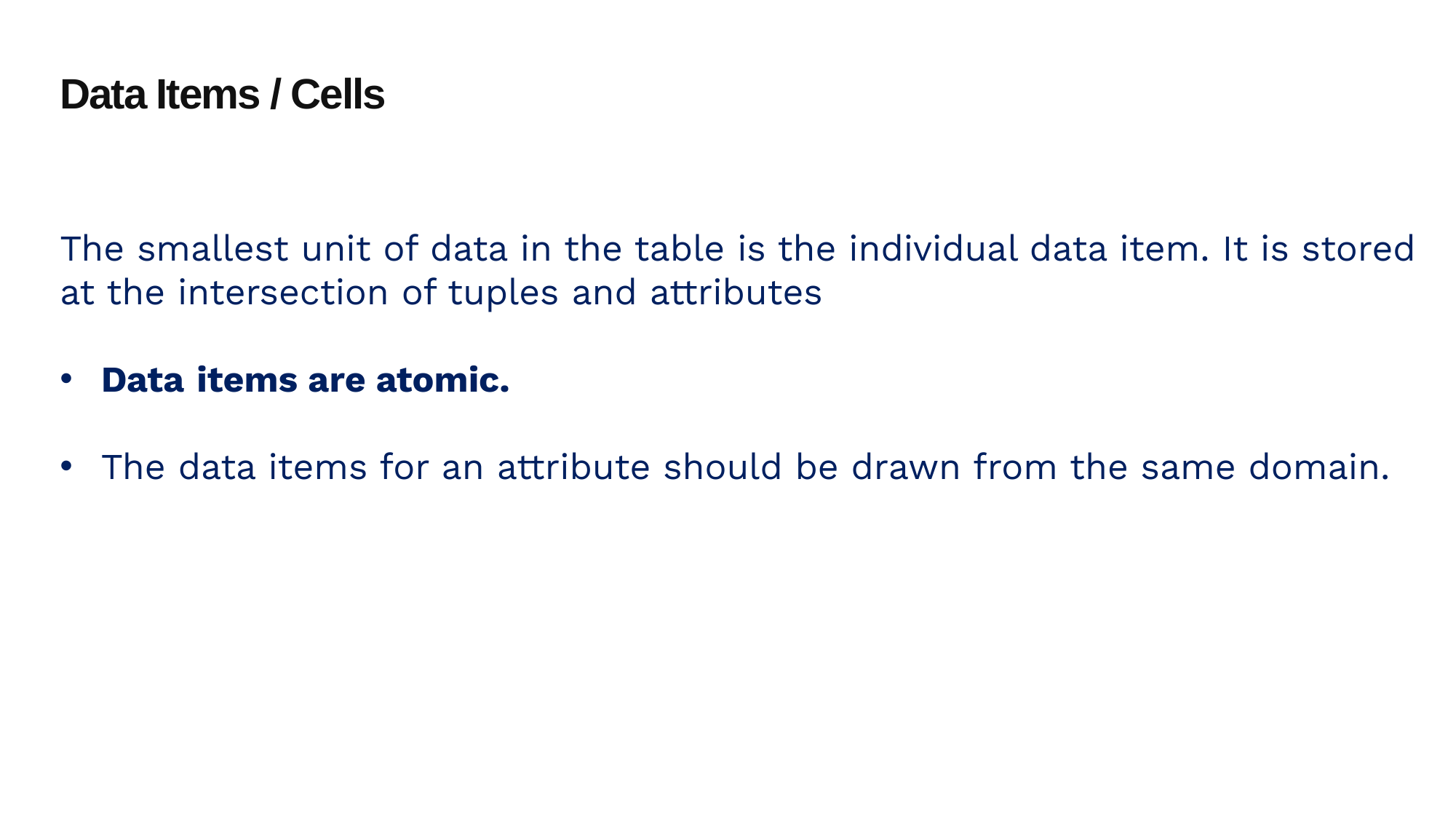

Data Items / Cells
The smallest unit of data in the table is the individual data item. It is stored at the intersection of tuples and attributes

Data items are atomic.

The data items for an attribute should be drawn from the same domain.